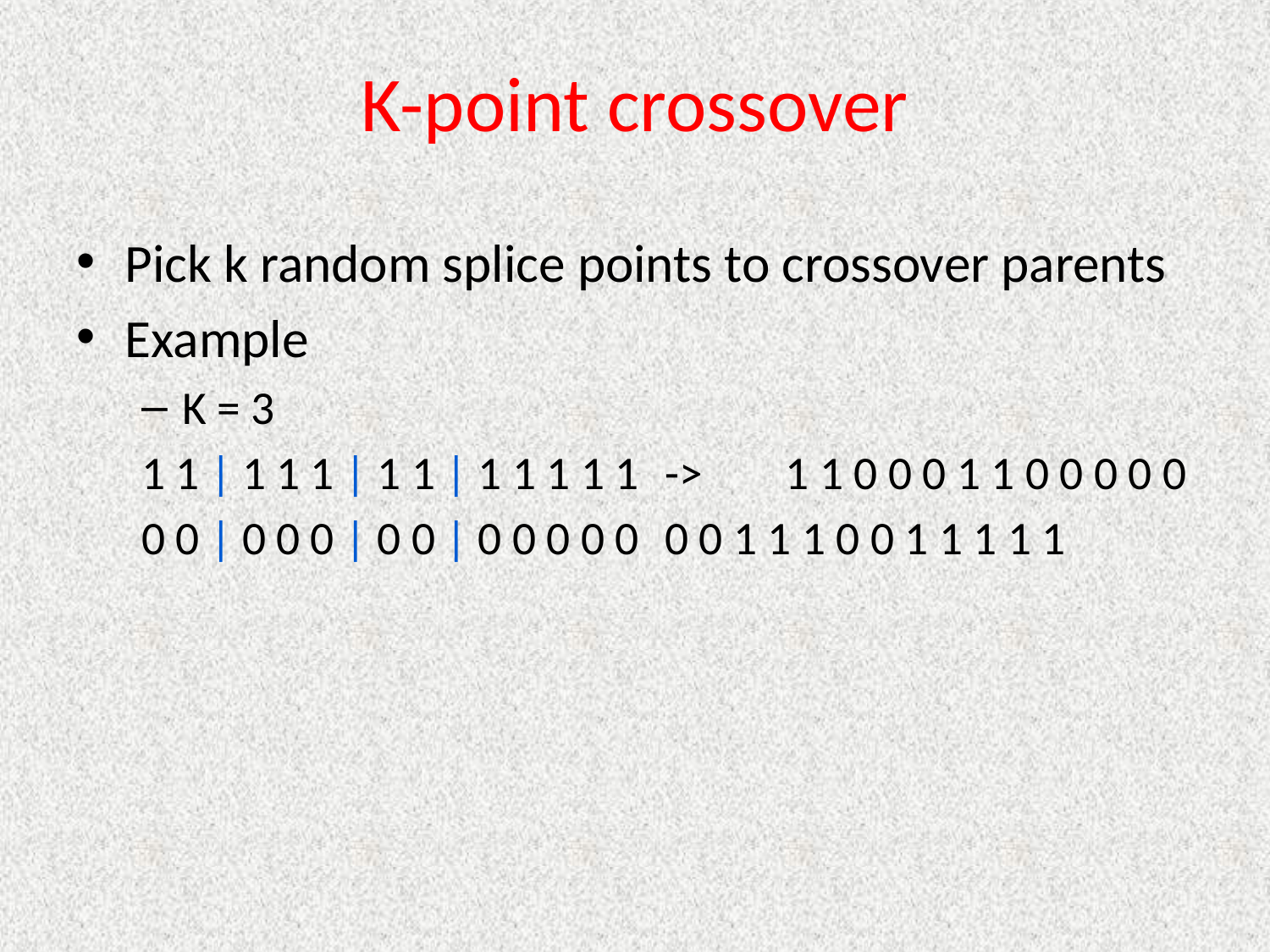

# K-point crossover
Pick k random splice points to crossover parents
Example
K = 3
1 1 | 1 1 1 | 1 1 | 1 1 1 1 1	->	1 1 0 0 0 1 1 0 0 0 0 0
0 0 | 0 0 0 | 0 0 | 0 0 0 0 0		0 0 1 1 1 0 0 1 1 1 1 1